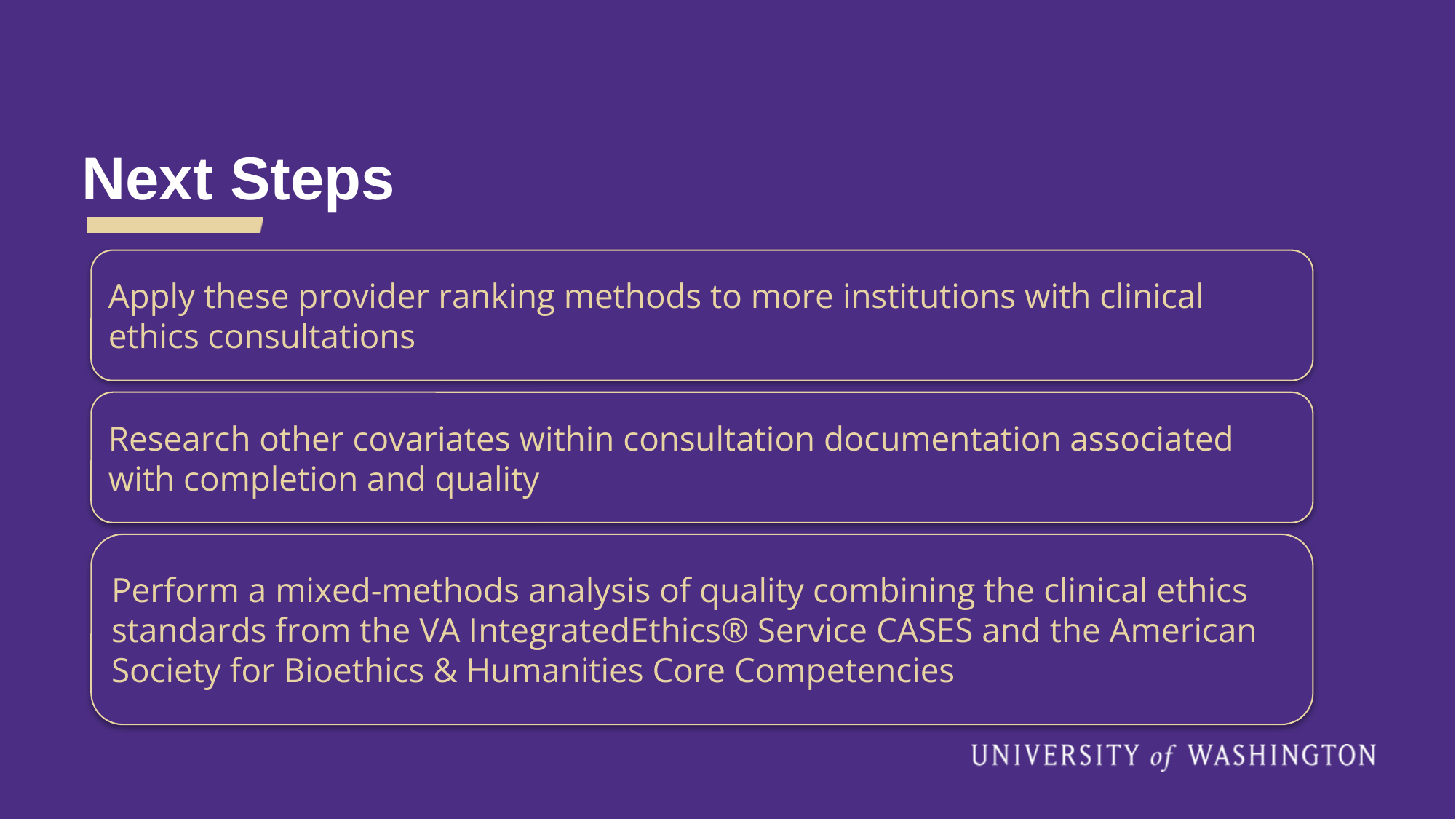

# Next Steps
Apply these provider ranking methods to more institutions with clinical ethics consultations
Research other covariates within consultation documentation associated with completion and quality
Perform a mixed-methods analysis of quality combining the clinical ethics standards from the VA IntegratedEthics® Service CASES and the American Society for Bioethics & Humanities Core Competencies